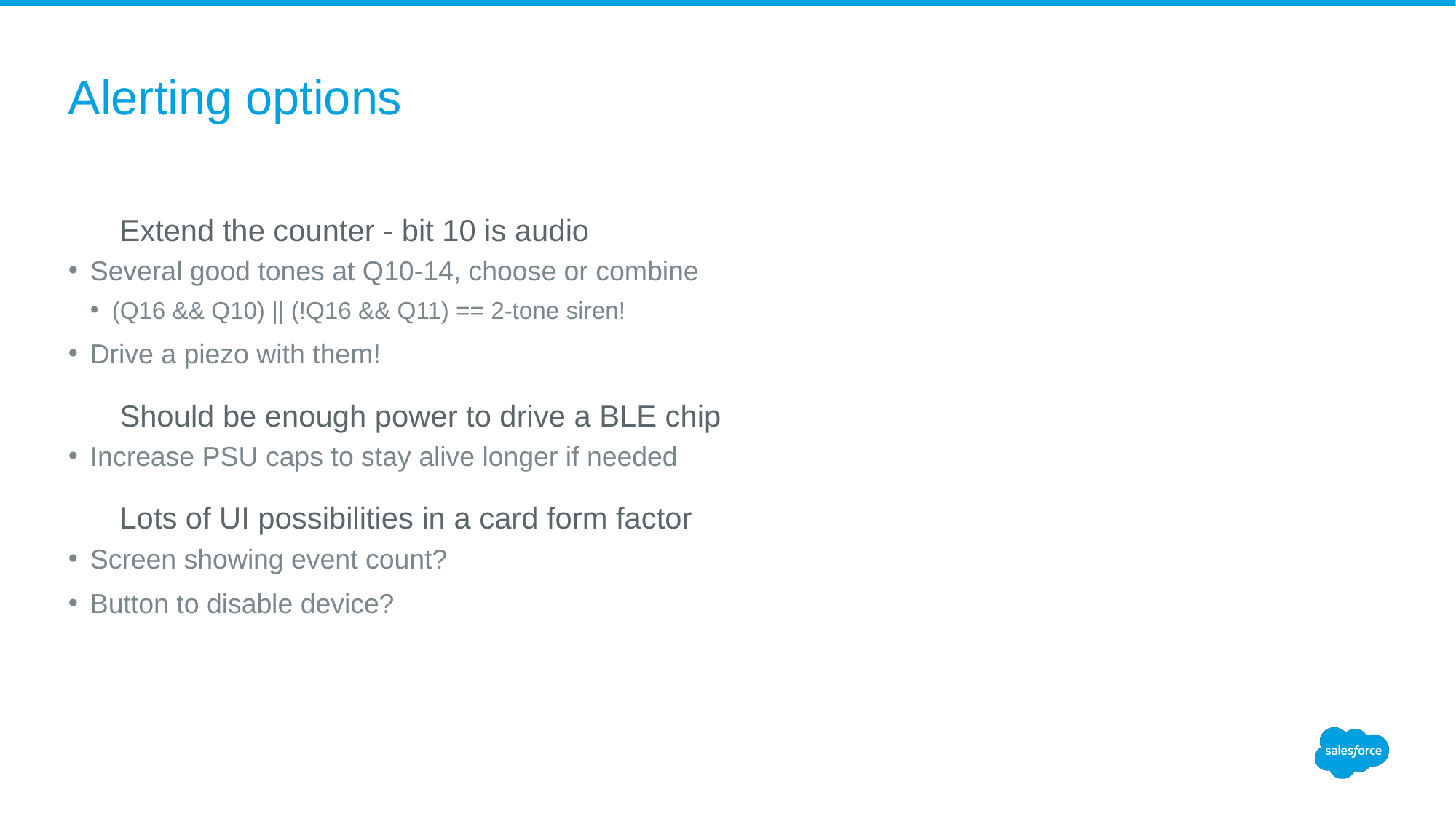

# Alerting options
Extend the counter - bit 10 is audio
Several good tones at Q10-14, choose or combine
(Q16 && Q10) || (!Q16 && Q11) == 2-tone siren!
Drive a piezo with them!
Should be enough power to drive a BLE chip
Increase PSU caps to stay alive longer if needed
Lots of UI possibilities in a card form factor
Screen showing event count?
Button to disable device?